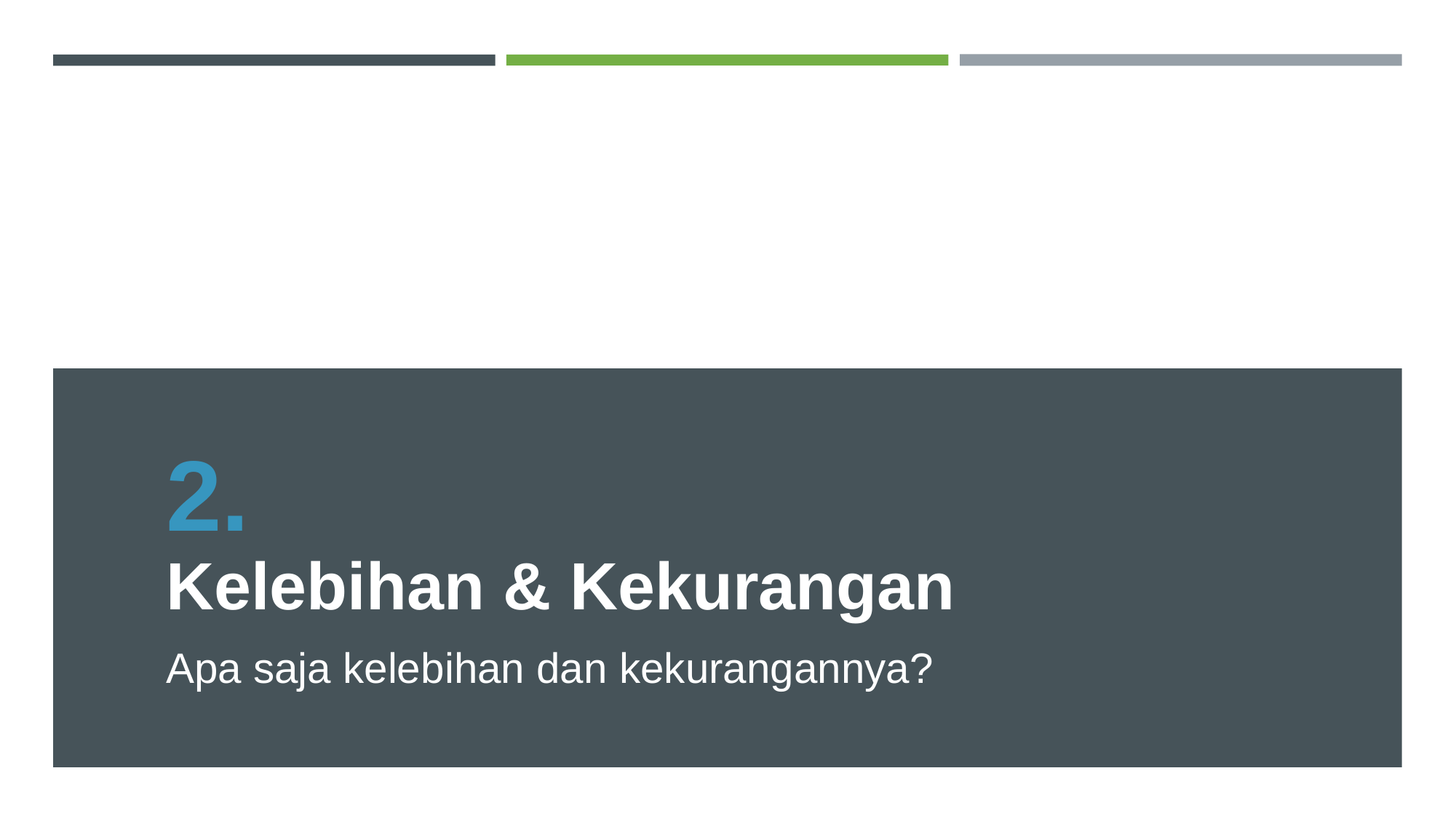

#

2.
Kelebihan & Kekurangan
Apa saja kelebihan dan kekurangannya?